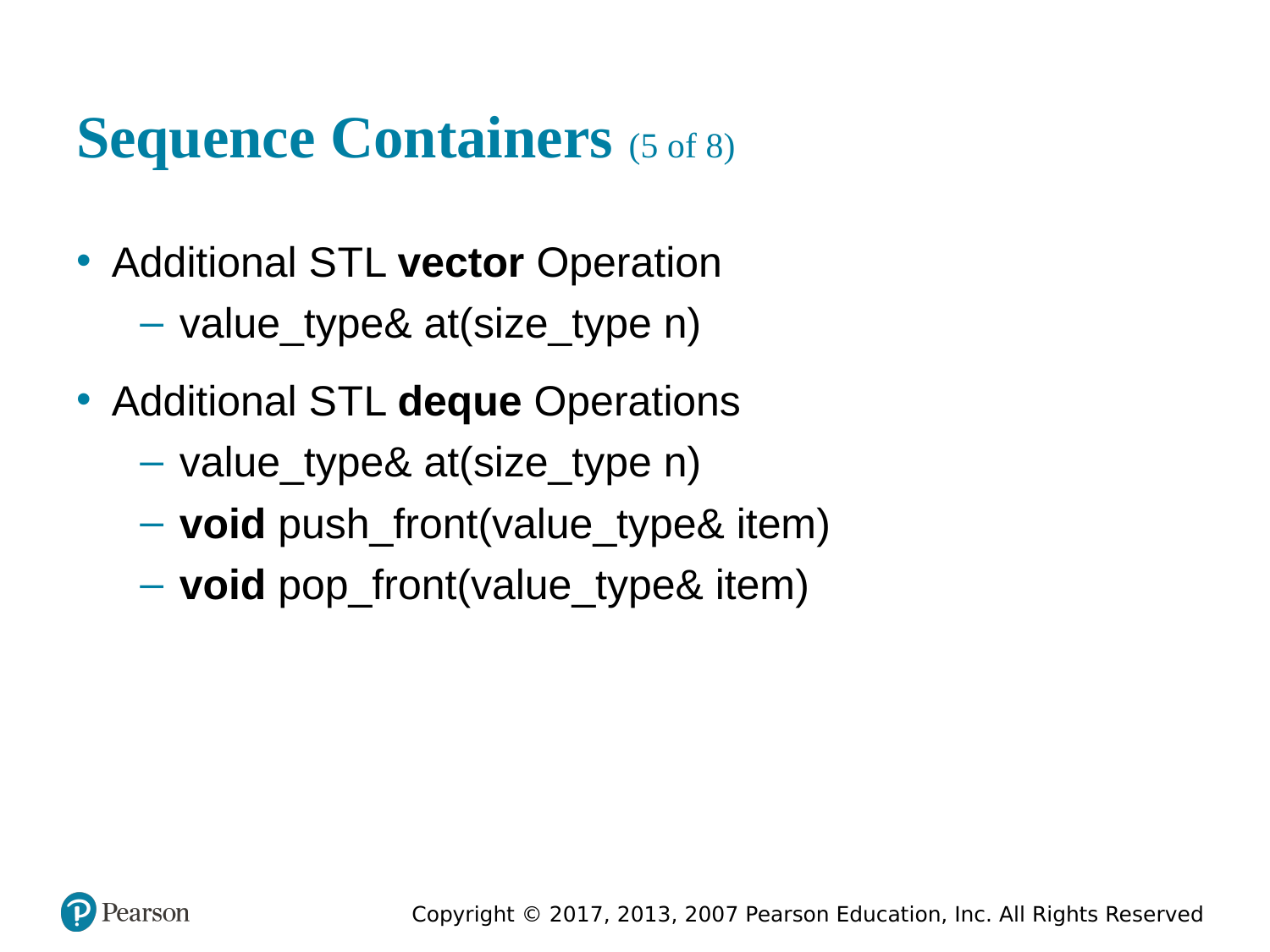

# Sequence Containers (5 of 8)
Additional S T L vector Operation
value_type& at(size_type n)
Additional S T L deque Operations
value_type& at(size_type n)
void push_front(value_type& item)
void pop_front(value_type& item)